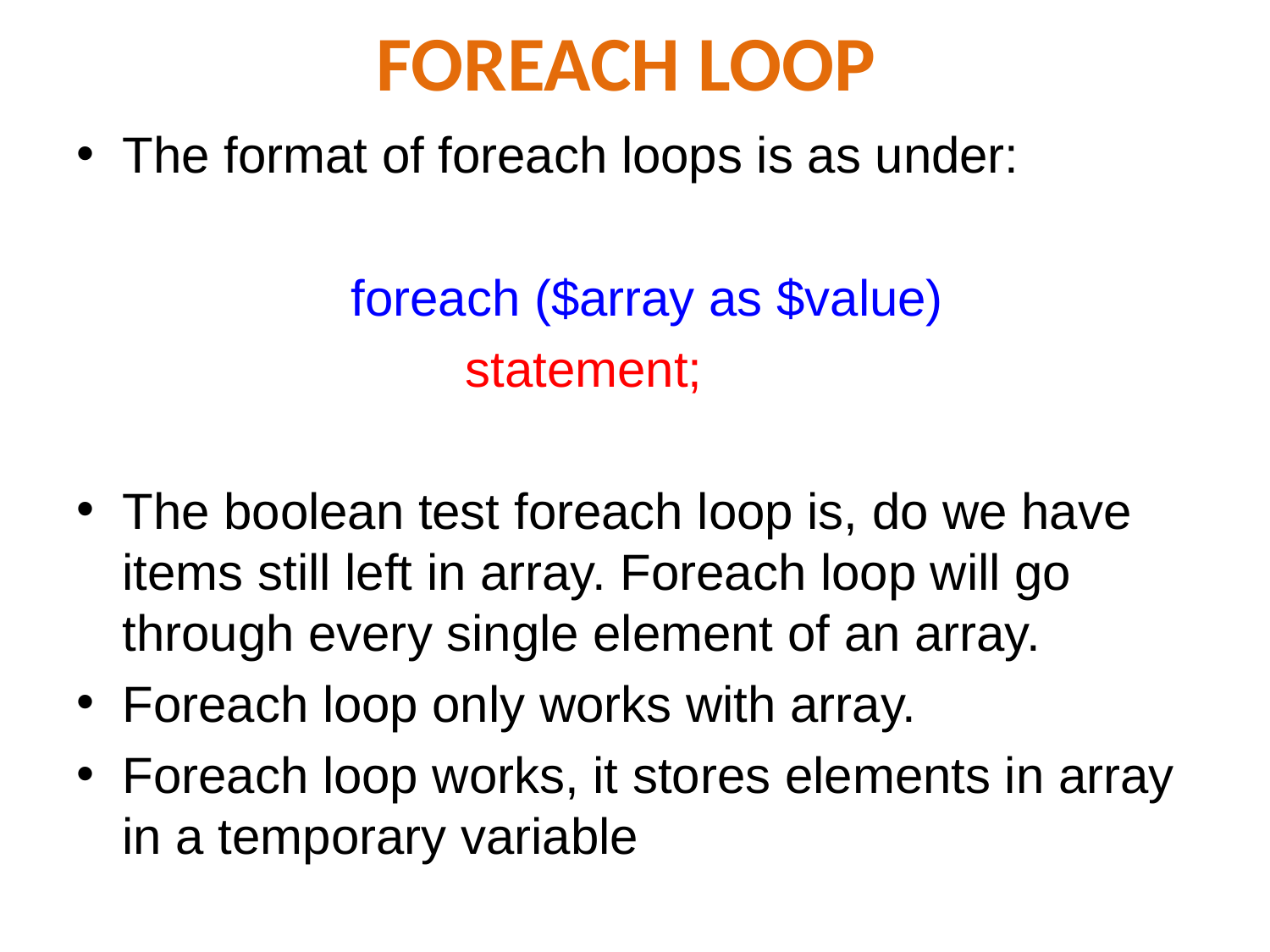

# FOREACH LOOP
The format of foreach loops is as under:

			foreach ($array as $value)
				statement;

The boolean test foreach loop is, do we have items still left in array. Foreach loop will go through every single element of an array.
Foreach loop only works with array.
Foreach loop works, it stores elements in array in a temporary variable